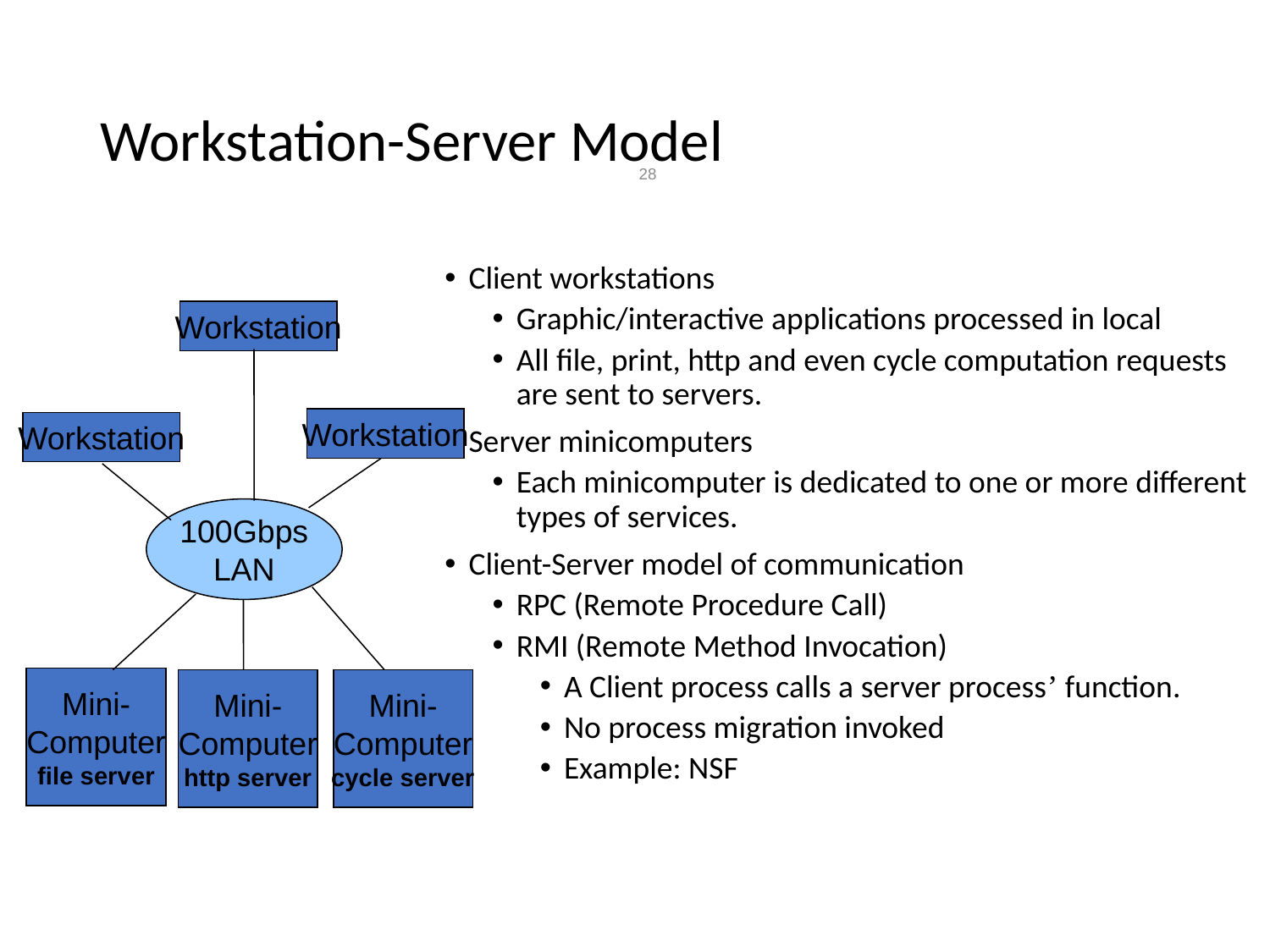

# Workstation-Server Model
28
Client workstations
Graphic/interactive applications processed in local
All file, print, http and even cycle computation requests are sent to servers.
Server minicomputers
Each minicomputer is dedicated to one or more different types of services.
Client-Server model of communication
RPC (Remote Procedure Call)
RMI (Remote Method Invocation)
A Client process calls a server process’ function.
No process migration invoked
Example: NSF
Workstation

Workstation
Workstation

100Gbps
LAN

Mini-
Computer
file server
Mini-
Computer
http server
Mini-
Computer
cycle server